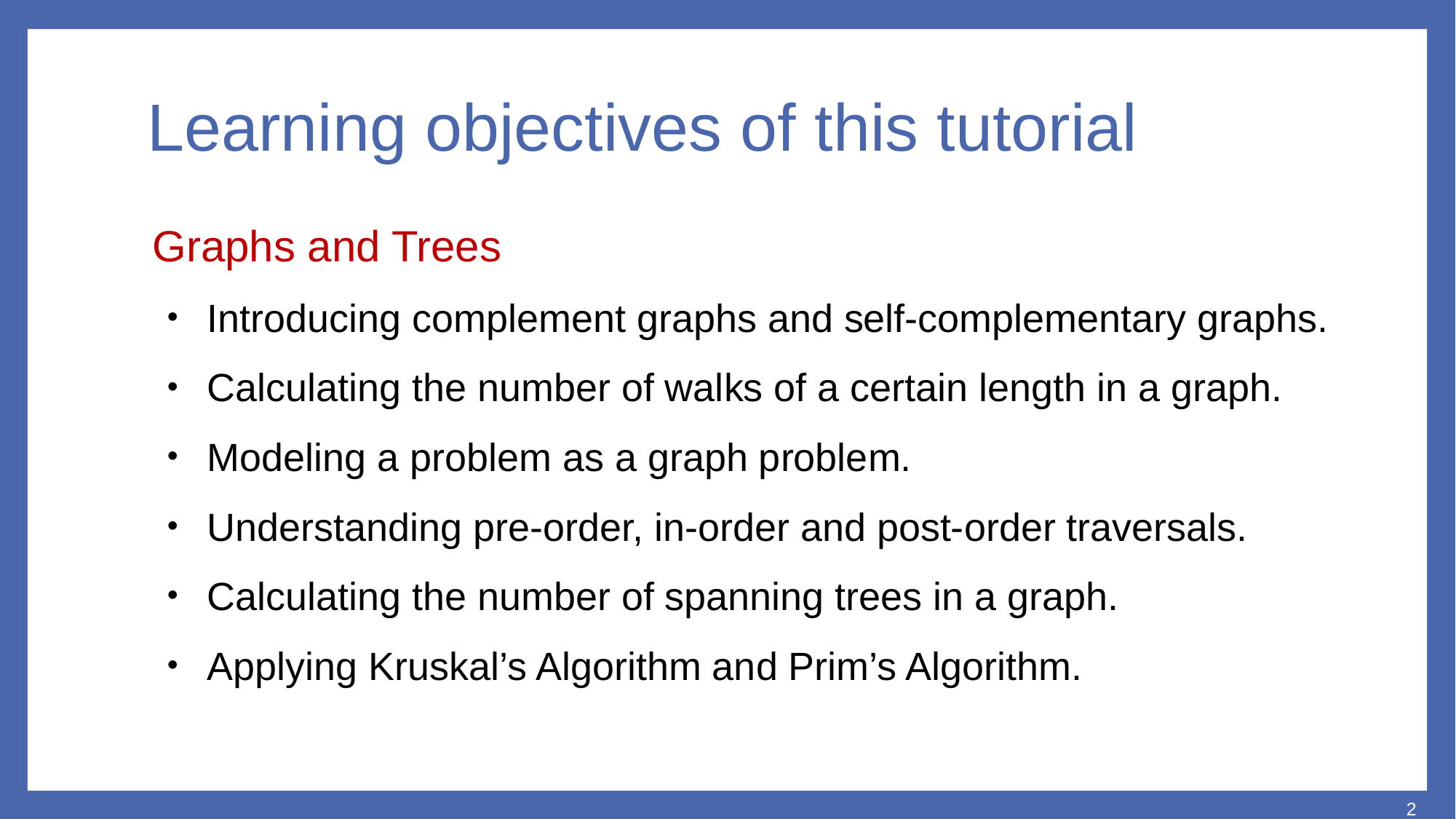

# Learning objectives of this tutorial
Graphs and Trees
Introducing complement graphs and self-complementary graphs.
Calculating the number of walks of a certain length in a graph.
Modeling a problem as a graph problem.
Understanding pre-order, in-order and post-order traversals.
Calculating the number of spanning trees in a graph.
Applying Kruskal’s Algorithm and Prim’s Algorithm.
2